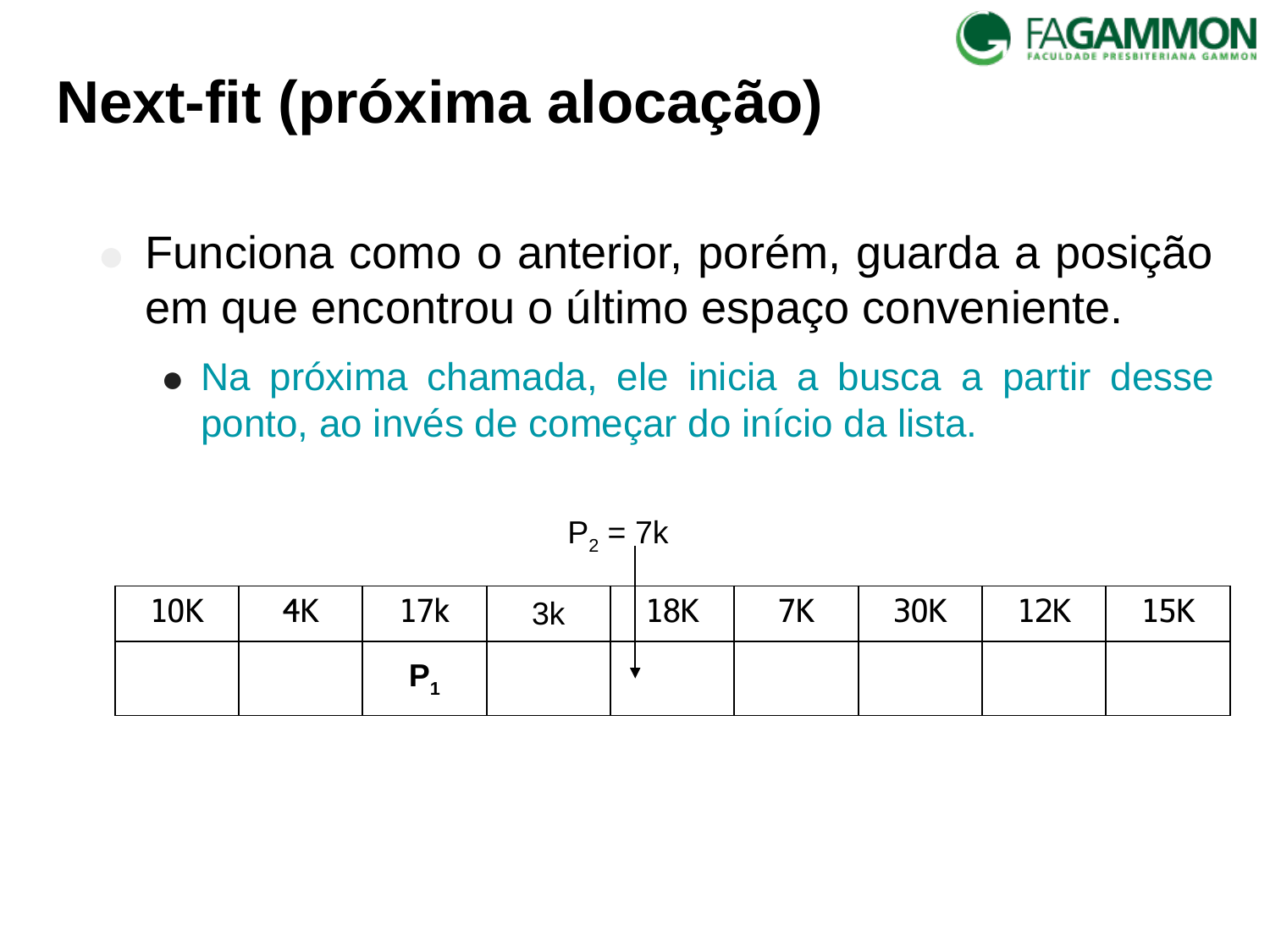

# Next-fit (próxima alocação)
Funciona como o anterior, porém, guarda a posição em que encontrou o último espaço conveniente.
Na próxima chamada, ele inicia a busca a partir desse ponto, ao invés de começar do início da lista.

P2 = 7k

| 10K | 4K | 17k | 3k | 18K | 7K | 30K | 12K | 15K |
| --- | --- | --- | --- | --- | --- | --- | --- | --- |
|  |  | P1 |  |  |  |  |  |  |